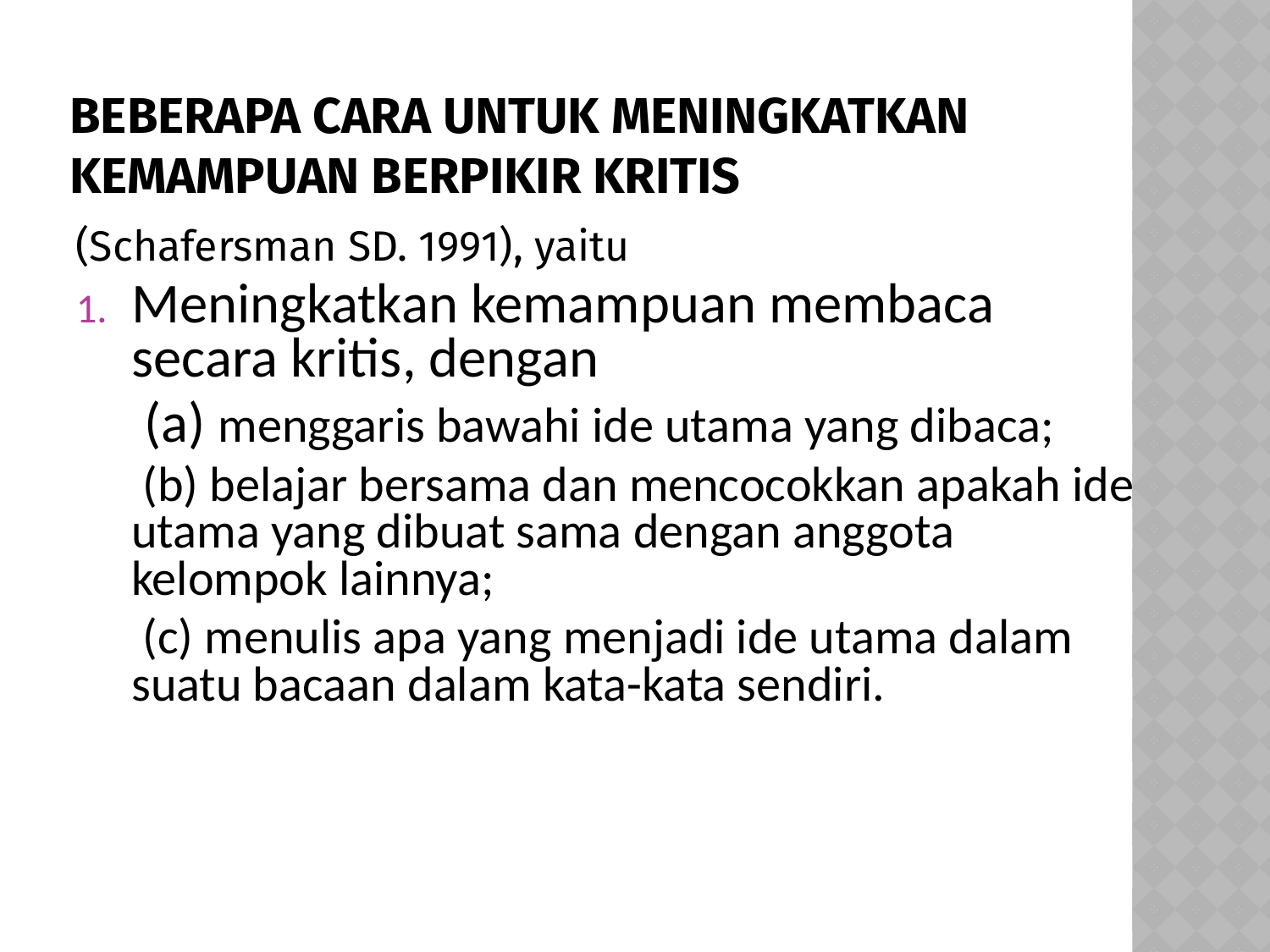

# Beberapa cara untuk meningkatkan kemampuan berpikir kritis
(Schafersman SD. 1991), yaitu
Meningkatkan kemampuan membaca secara kritis, dengan
	 (a) menggaris bawahi ide utama yang dibaca;
	 (b) belajar bersama dan mencocokkan apakah ide utama yang dibuat sama dengan anggota kelompok lainnya;
	 (c) menulis apa yang menjadi ide utama dalam suatu bacaan dalam kata-kata sendiri.